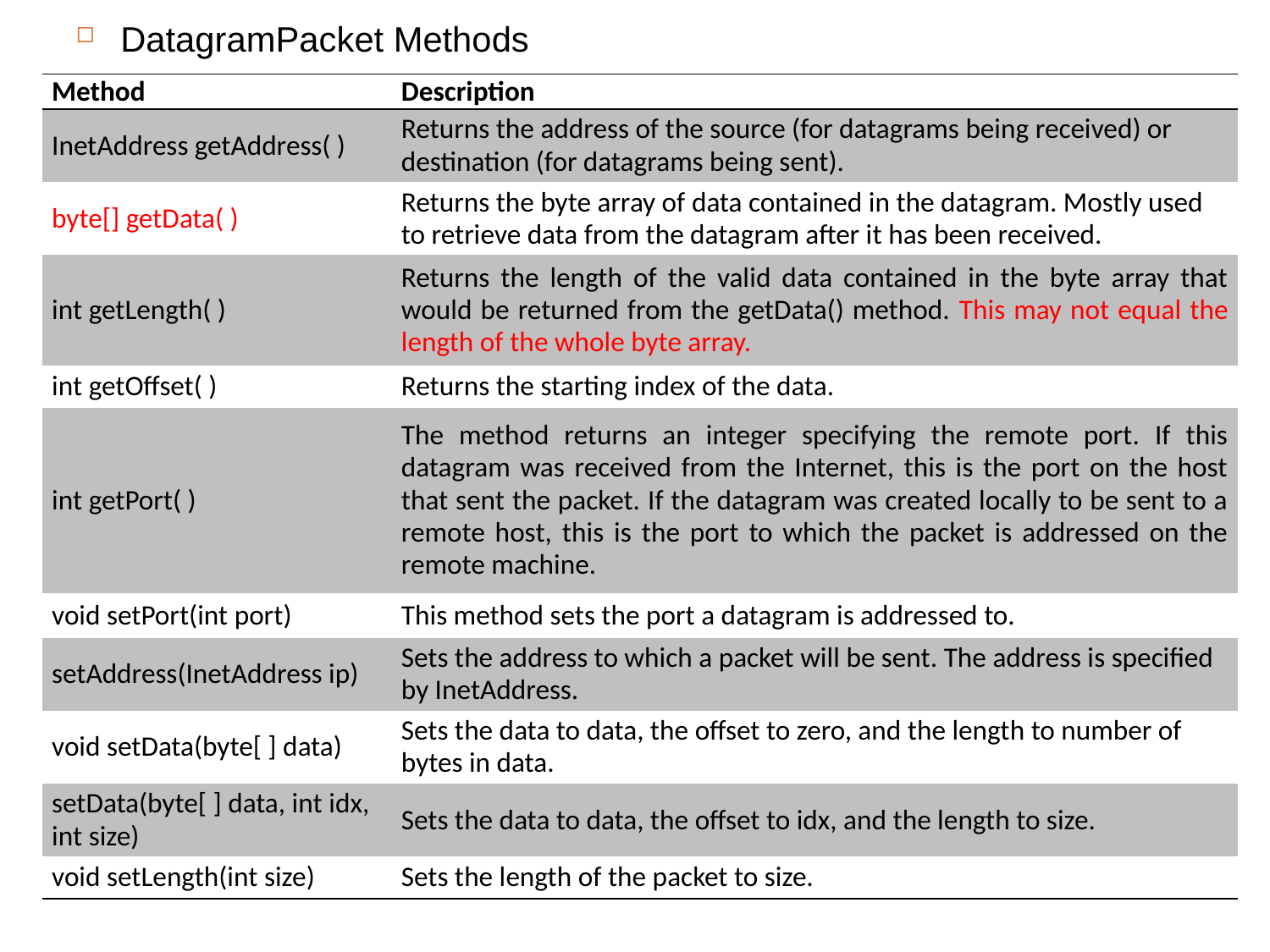

DatagramPacket Methods
| Method | Description |
| --- | --- |
| InetAddress getAddress( ) | Returns the address of the source (for datagrams being received) or destination (for datagrams being sent). |
| byte[] getData( ) | Returns the byte array of data contained in the datagram. Mostly used to retrieve data from the datagram after it has been received. |
| int getLength( ) | Returns the length of the valid data contained in the byte array that would be returned from the getData() method. This may not equal the length of the whole byte array. |
| int getOffset( ) | Returns the starting index of the data. |
| int getPort( ) | The method returns an integer specifying the remote port. If this datagram was received from the Internet, this is the port on the host that sent the packet. If the datagram was created locally to be sent to a remote host, this is the port to which the packet is addressed on the remote machine. |
| void setPort(int port) | This method sets the port a datagram is addressed to. |
| setAddress(InetAddress ip) | Sets the address to which a packet will be sent. The address is specified by InetAddress. |
| void setData(byte[ ] data) | Sets the data to data, the offset to zero, and the length to number of bytes in data. |
| setData(byte[ ] data, int idx, int size) | Sets the data to data, the offset to idx, and the length to size. |
| void setLength(int size) | Sets the length of the packet to size. |